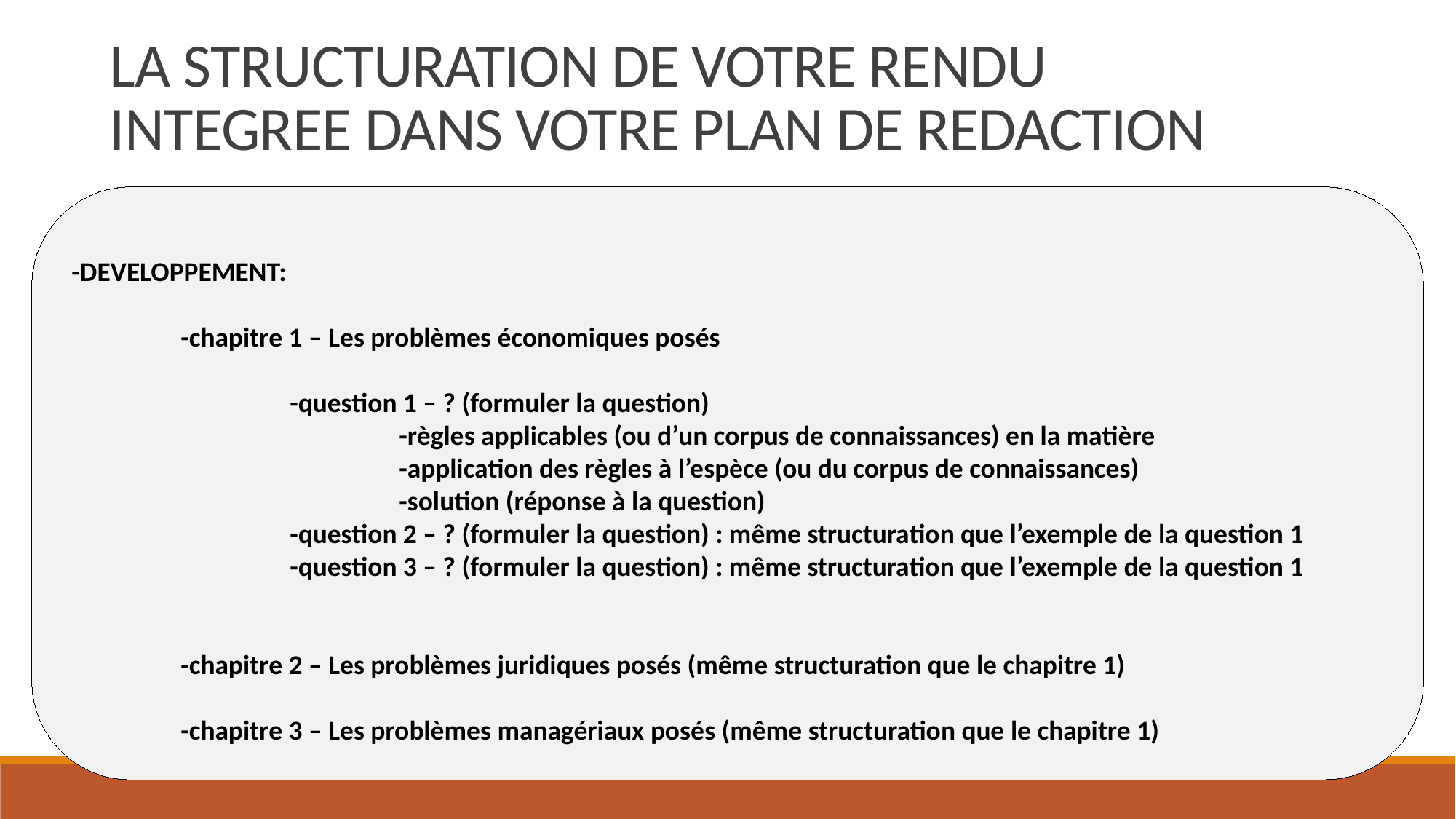

LA STRUCTURATION DE VOTRE RENDU INTEGREE DANS VOTRE PLAN DE REDACTION

-DEVELOPPEMENT:

	-chapitre 1 – Les problèmes économiques posés

		-question 1 – ? (formuler la question)
			-règles applicables (ou d’un corpus de connaissances) en la matière
			-application des règles à l’espèce (ou du corpus de connaissances)
			-solution (réponse à la question)
		-question 2 – ? (formuler la question) : même structuration que l’exemple de la question 1
		-question 3 – ? (formuler la question) : même structuration que l’exemple de la question 1

	-chapitre 2 – Les problèmes juridiques posés (même structuration que le chapitre 1)

	-chapitre 3 – Les problèmes managériaux posés (même structuration que le chapitre 1)